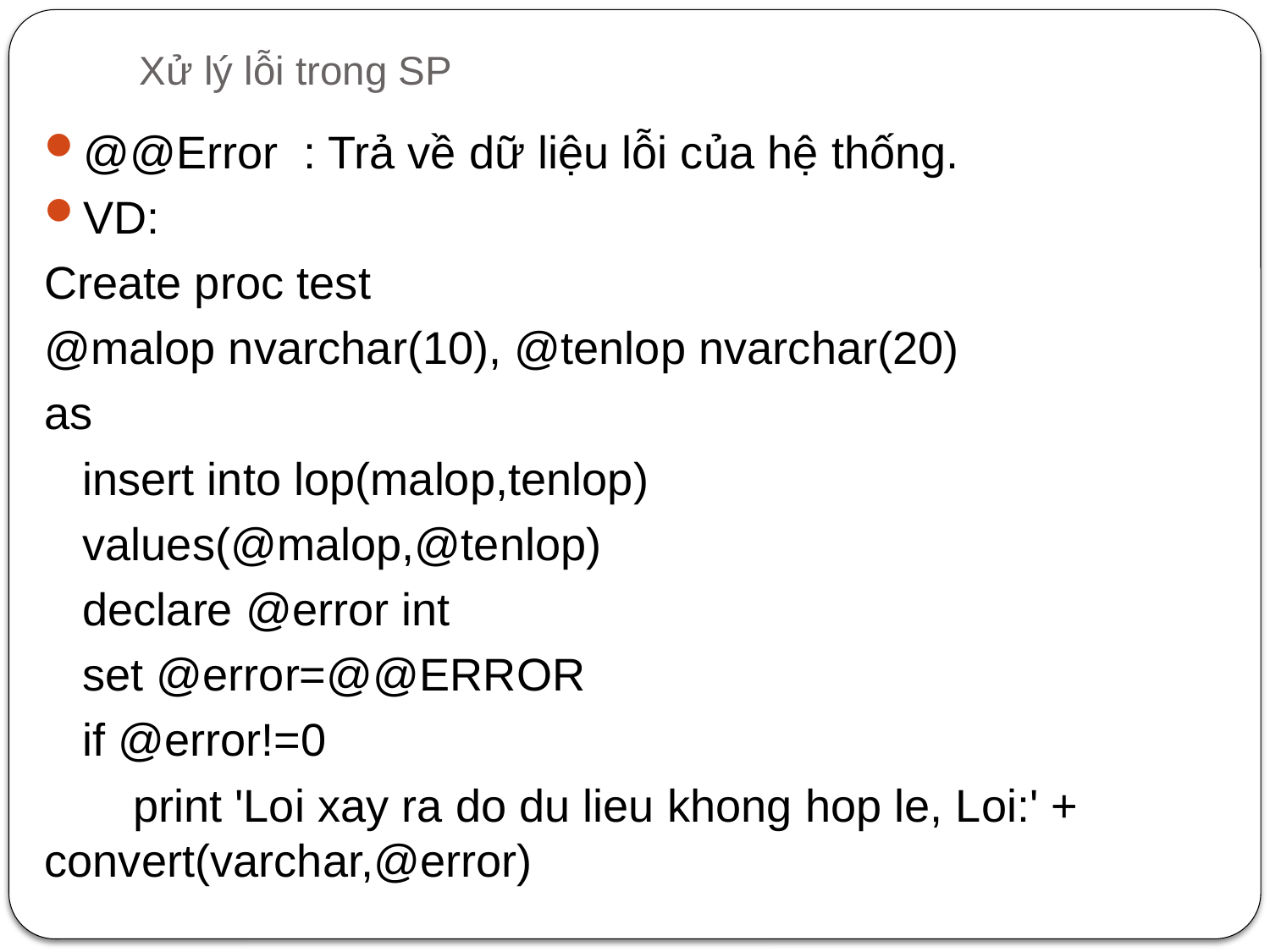

# Xử lý lỗi trong SP
@@Error  : Trả về dữ liệu lỗi của hệ thống.
VD:
Create proc test
@malop nvarchar(10), @tenlop nvarchar(20)
as
   insert into lop(malop,tenlop)
   values(@malop,@tenlop)
   declare @error int
   set @error=@@ERROR
   if @error!=0
       print 'Loi xay ra do du lieu khong hop le, Loi:' + convert(varchar,@error)